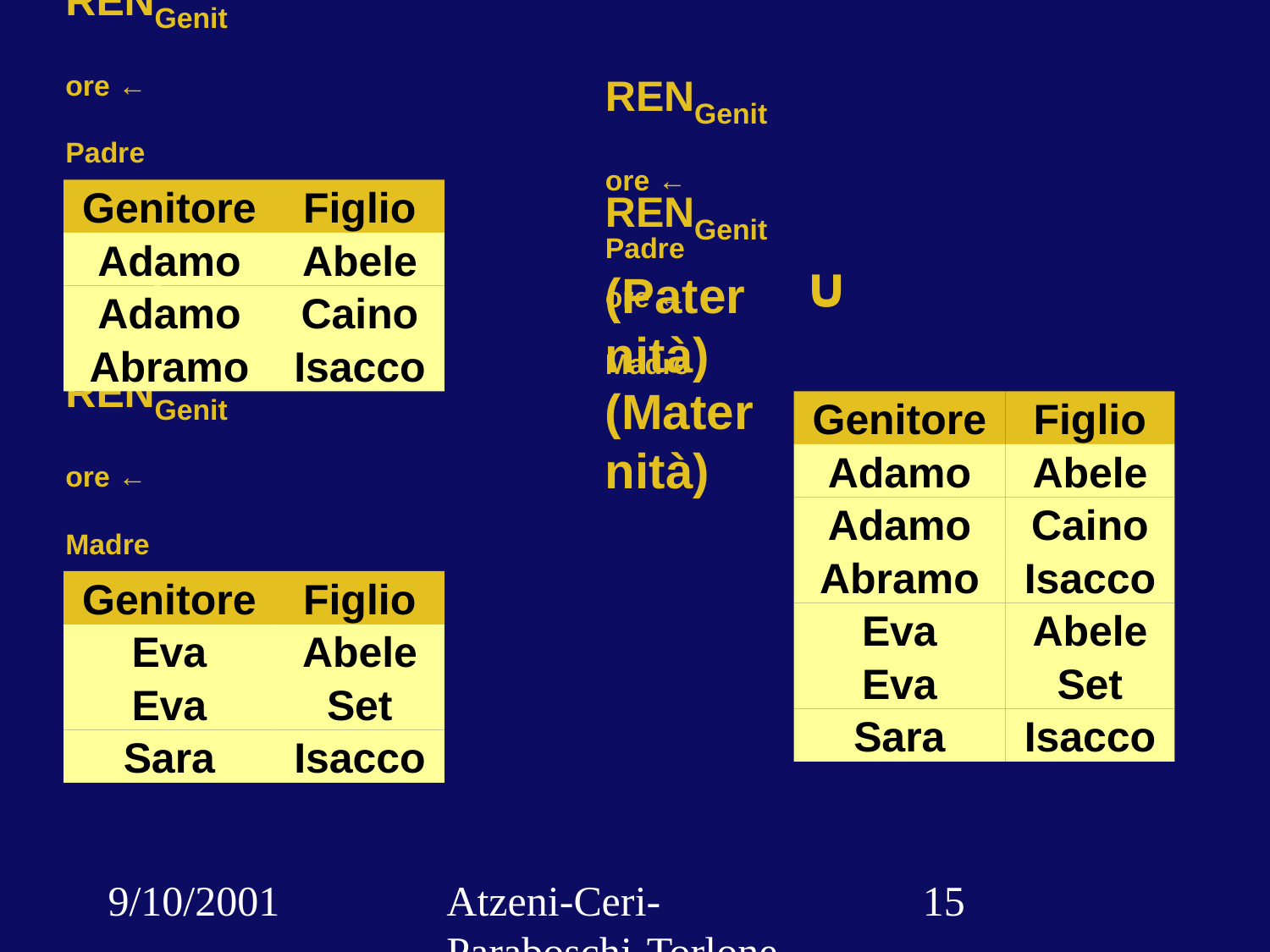

RENGenitore ← Padre (Paternità)
Genitore
Figlio
Adamo
Abele
Adamo
Caino
Abramo
Isacco
RENGenitore ← Padre (Paternità)
∪
RENGenitore ← Madre (Maternità)
Genitore
Figlio
Adamo
Abele
Adamo
Caino
Abramo
Isacco
RENGenitore ← Madre (Maternità)
Genitore
Figlio
Eva
Abele
Eva
Set
Sara
Isacco
Eva
Abele
Eva
Set
Sara
Isacco
9/10/2001
Atzeni-Ceri-Paraboschi-Torlone, Basi di dati, Capitolo 3
15